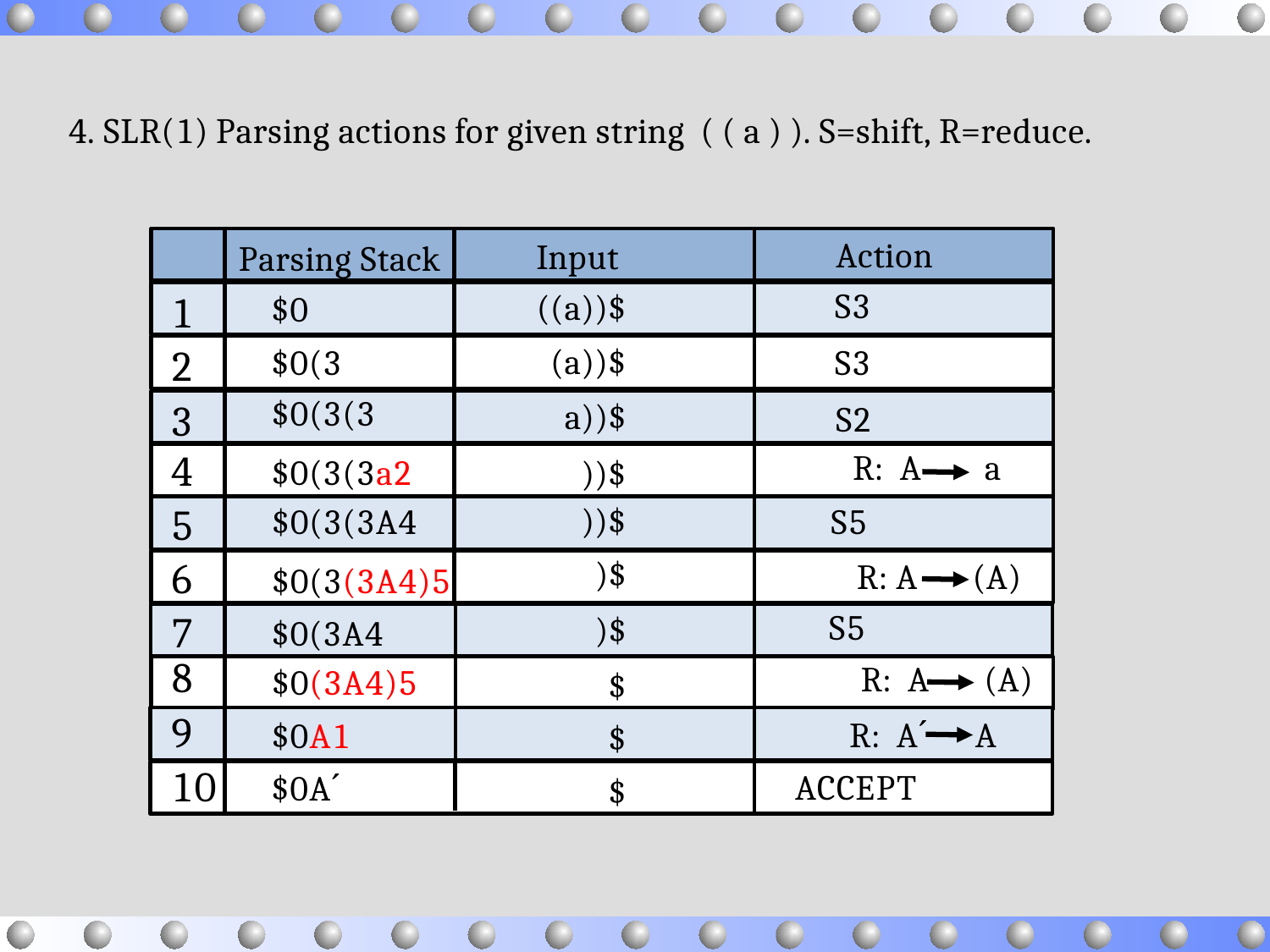

4. SLR(1) Parsing actions for given string  ( ( a ) ). S=shift, R=reduce.

Action

Input
Parsing Stack
S3
((a))$
1
$0
2
(a))$
$0(3
S3
$0(3(3
3
a))$
S2
4
        R:  A        a
$0(3(3a2
))$
5
))$
$0(3(3A4
S5
6
)$
         R: A       (A)
$0(3(3A4)5
7
S5
)$
$0(3A4
8
         R:  A       (A)
$0(3A4)5
$
9
        R:  Aˊ      A
$0A1
$
10
ACCEPT
$0Aˊ
$